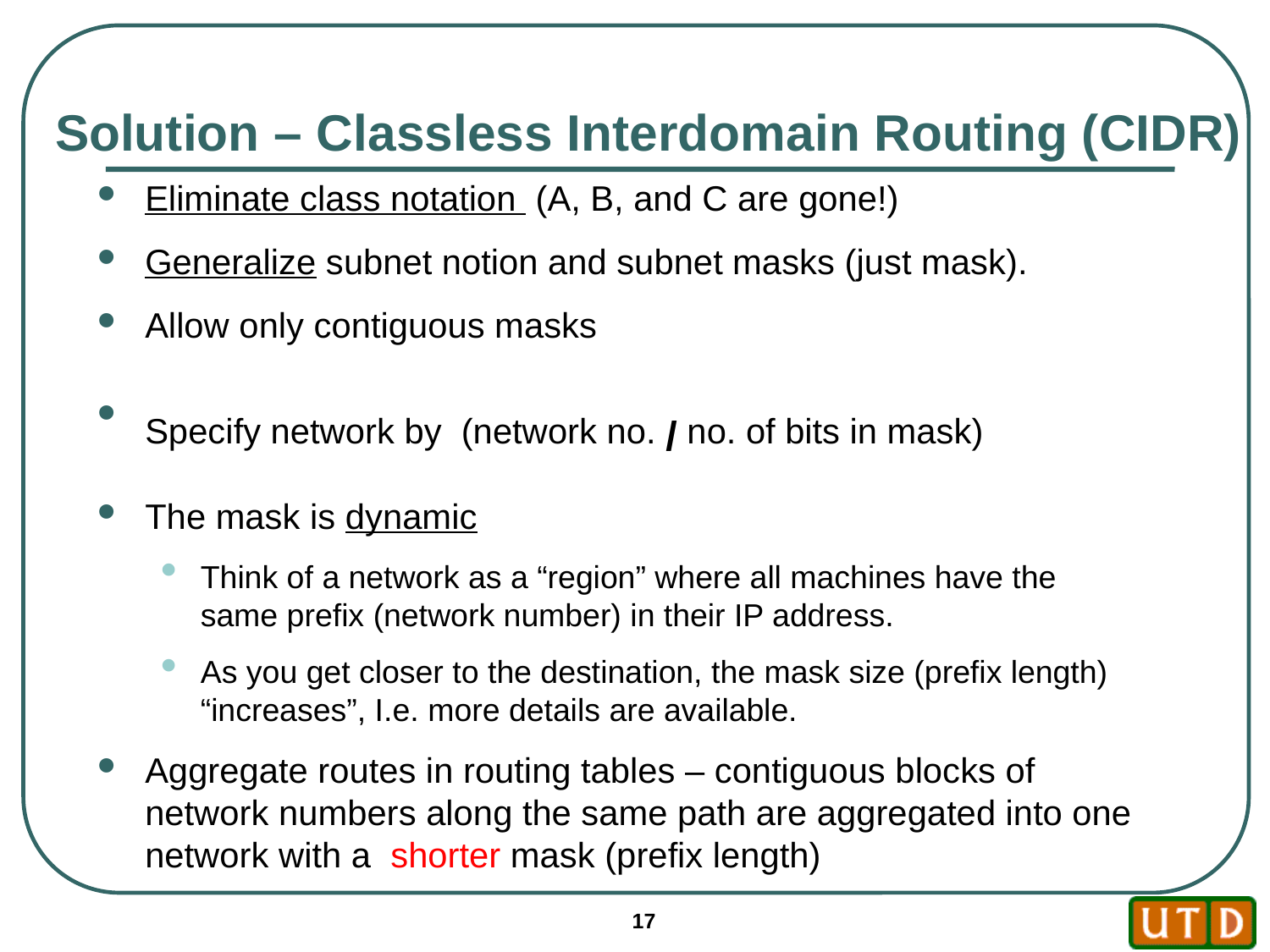

# Solution – Classless Interdomain Routing (CIDR)
Eliminate class notation  (A, B, and C are gone!)
Generalize subnet notion and subnet masks (just mask).
Allow only contiguous masks
Specify network by  (network no. / no. of bits in mask)
The mask is dynamic
Think of a network as a “region” where all machines have the same prefix (network number) in their IP address.
As you get closer to the destination, the mask size (prefix length) “increases”, I.e. more details are available.
Aggregate routes in routing tables – contiguous blocks of network numbers along the same path are aggregated into one network with a  shorter mask (prefix length)

17